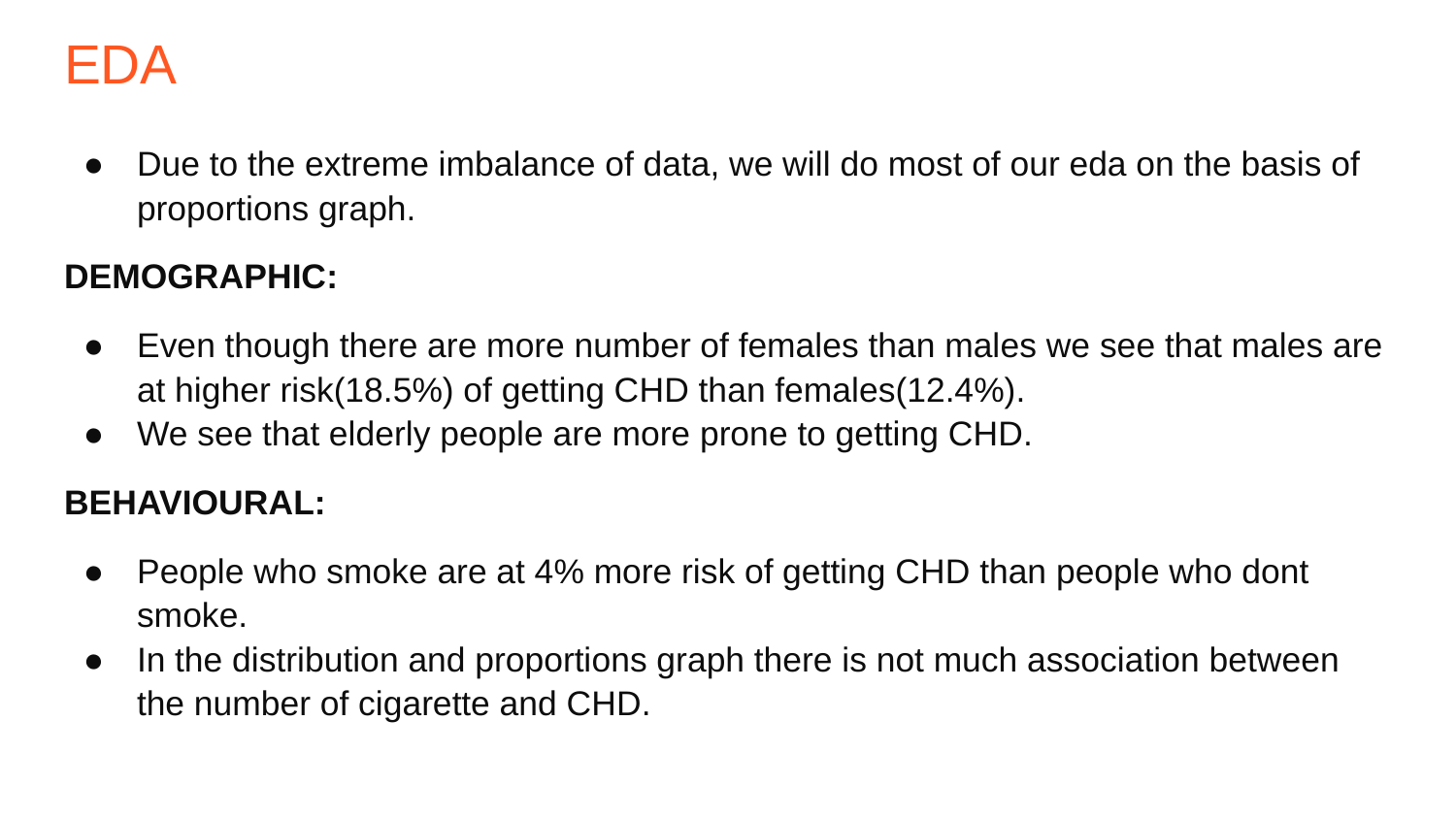

# EDA
Due to the extreme imbalance of data, we will do most of our eda on the basis of proportions graph.
DEMOGRAPHIC:
Even though there are more number of females than males we see that males are at higher risk(18.5%) of getting CHD than females(12.4%).
We see that elderly people are more prone to getting CHD.
BEHAVIOURAL:
People who smoke are at 4% more risk of getting CHD than people who dont smoke.
In the distribution and proportions graph there is not much association between the number of cigarette and CHD.